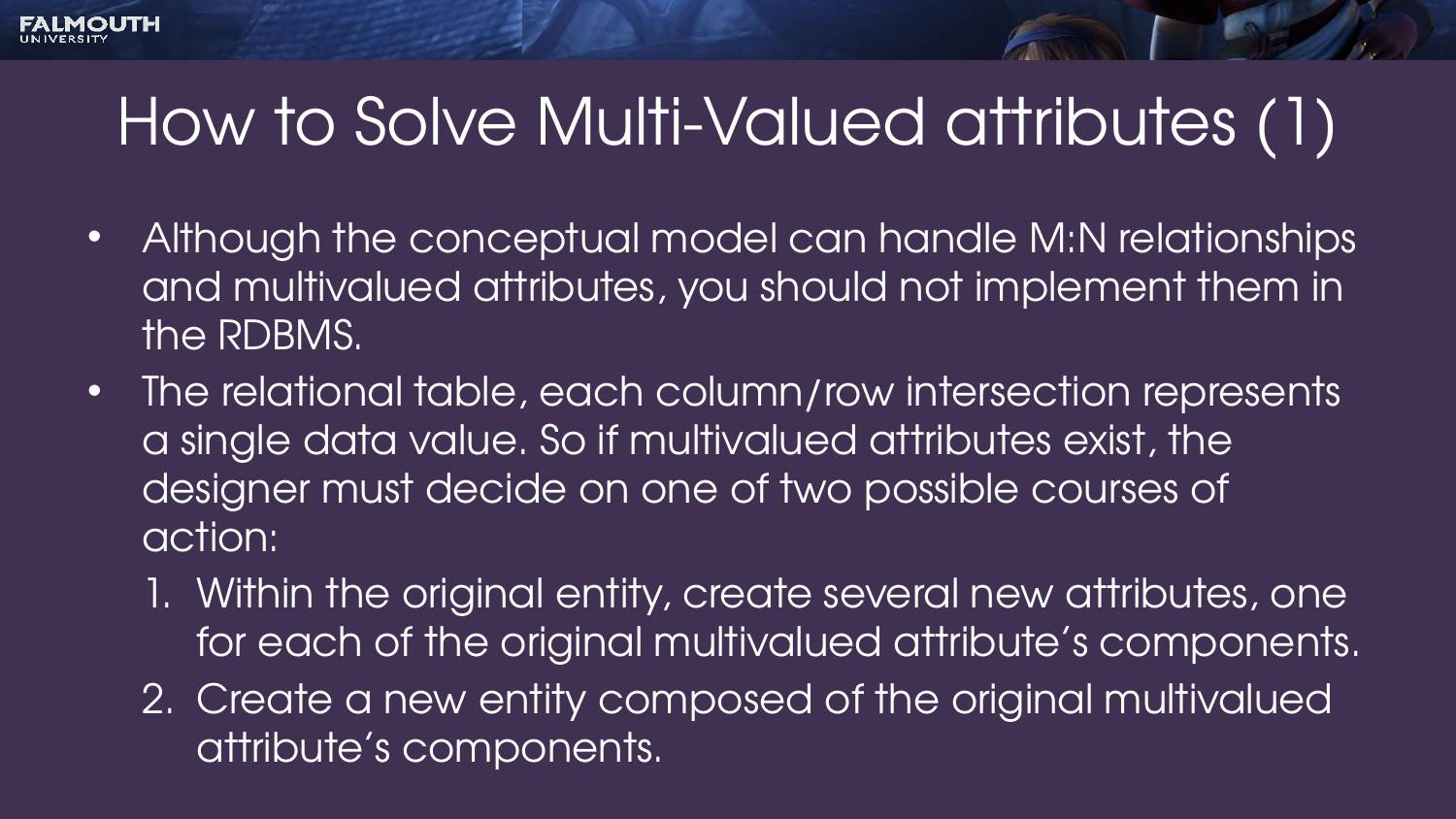

# How to Solve Multi-Valued attributes (1)
Although the conceptual model can handle M:N relationships and multivalued attributes, you should not implement them in the RDBMS.
The relational table, each column/row intersection represents a single data value. So if multivalued attributes exist, the designer must decide on one of two possible courses of action:
Within the original entity, create several new attributes, one for each of the original multivalued attribute’s components.
Create a new entity composed of the original multivalued attribute’s components.